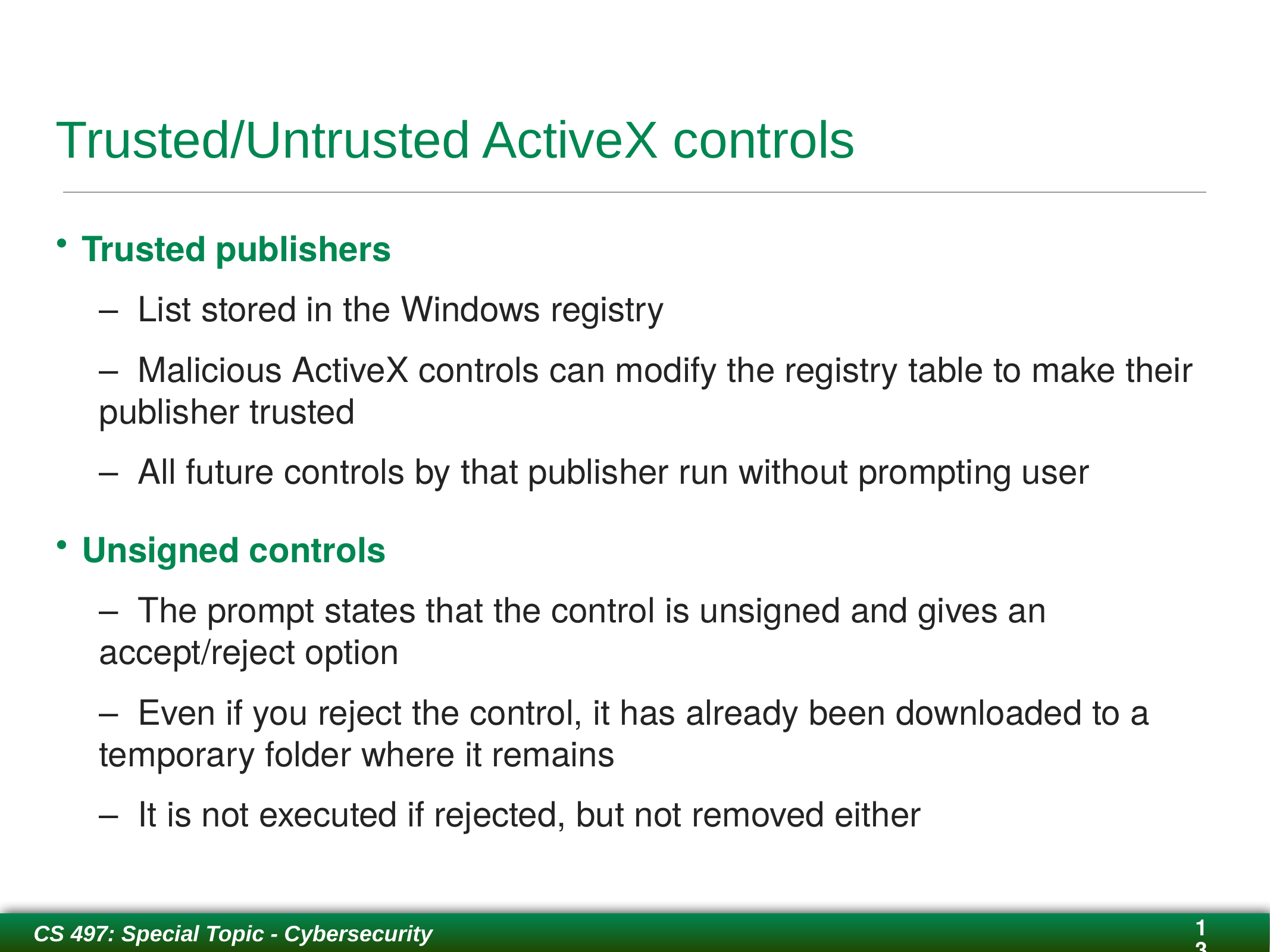

# Trusted/Untrusted ActiveX controls
Trusted publishers
–  List stored in the Windows registry
–  Malicious ActiveX controls can modify the registry table to make their publisher trusted
–  All future controls by that publisher run without prompting user
Unsigned controls
–  The prompt states that the control is unsigned and gives an accept/reject option
–  Even if you reject the control, it has already been downloaded to a temporary folder where it remains
–  It is not executed if rejected, but not removed either

13